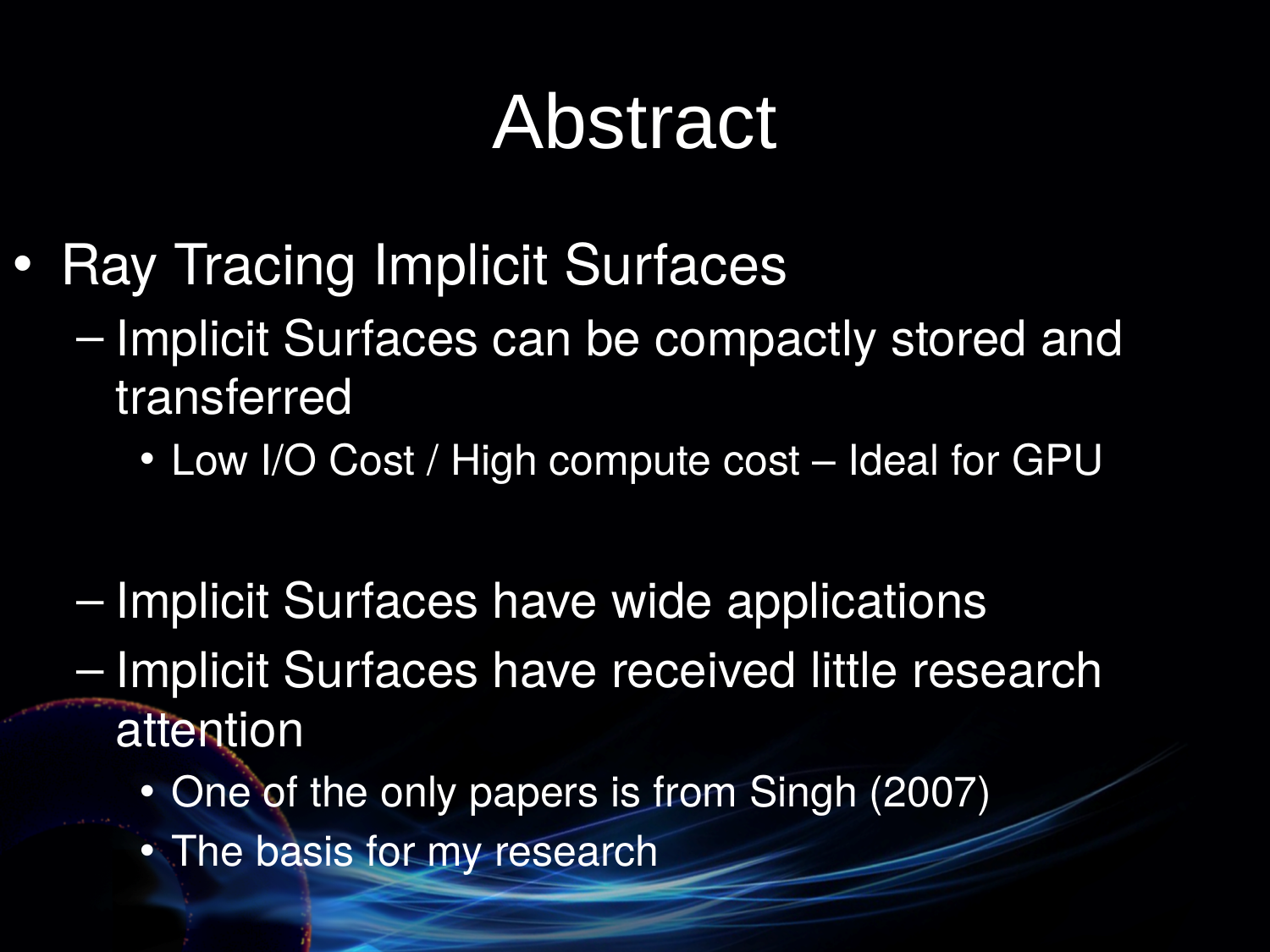

# Abstract
Ray Tracing Implicit Surfaces
Implicit Surfaces can be compactly stored and transferred
Low I/O Cost / High compute cost – Ideal for GPU

Implicit Surfaces have wide applications
Implicit Surfaces have received little research attention
One of the only papers is from Singh (2007)
The basis for my research